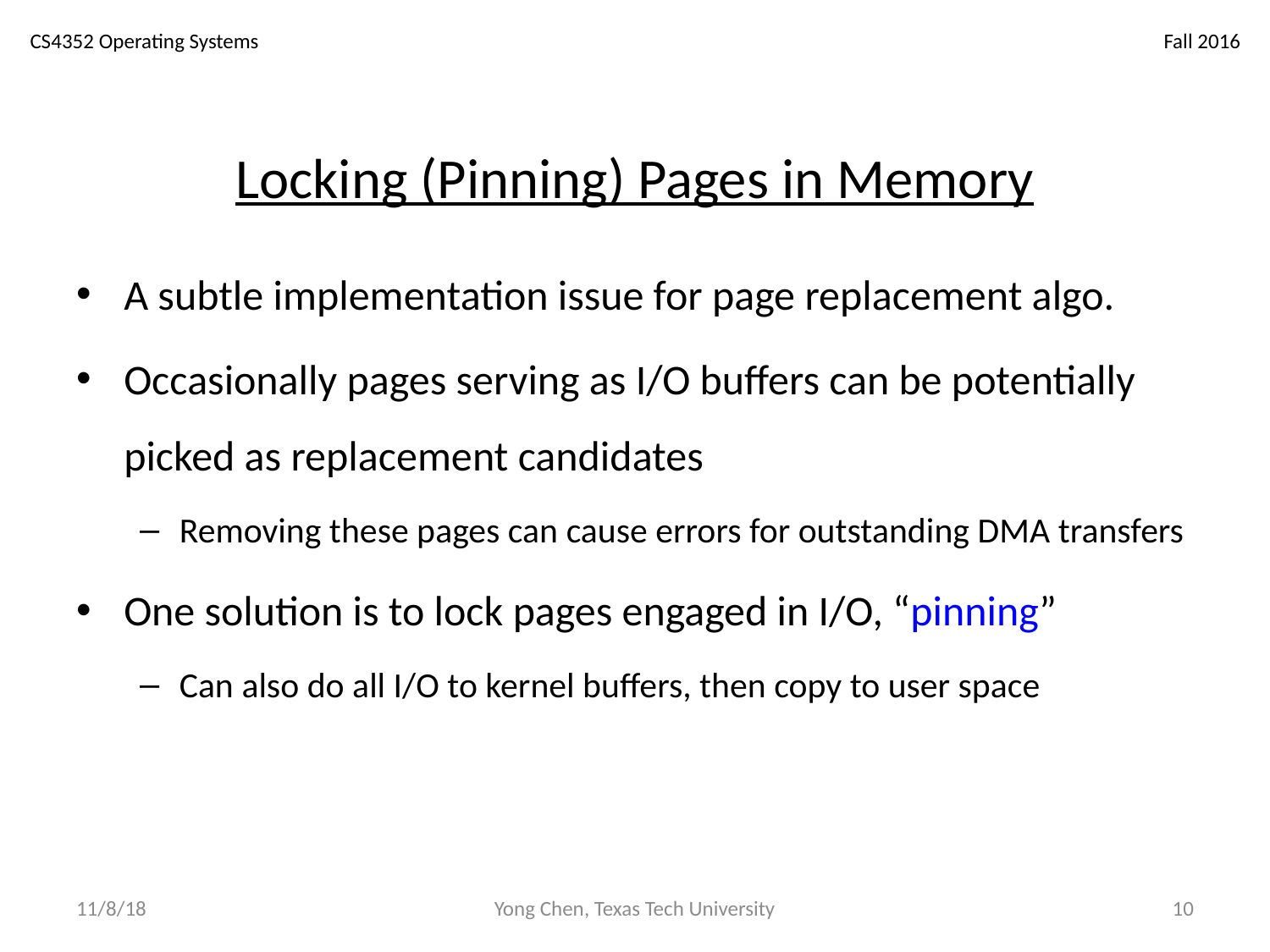

# Locking (Pinning) Pages in Memory
A subtle implementation issue for page replacement algo.
Occasionally pages serving as I/O buffers can be potentially picked as replacement candidates
Removing these pages can cause errors for outstanding DMA transfers
One solution is to lock pages engaged in I/O, “pinning”
Can also do all I/O to kernel buffers, then copy to user space
11/8/18
Yong Chen, Texas Tech University
10